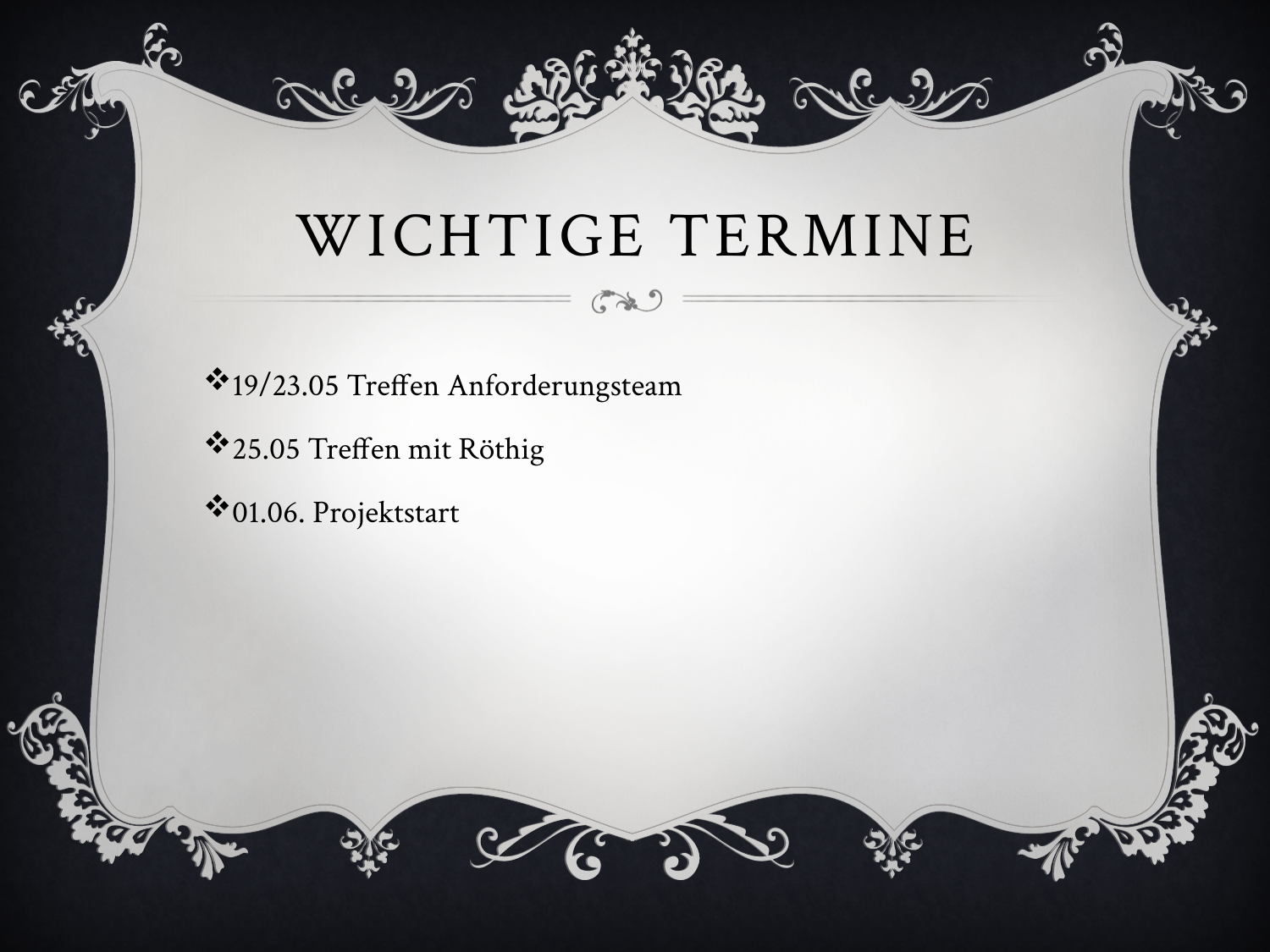

# Wichtige Termine
19/23.05 Treffen Anforderungsteam
25.05 Treffen mit Röthig
01.06. Projektstart